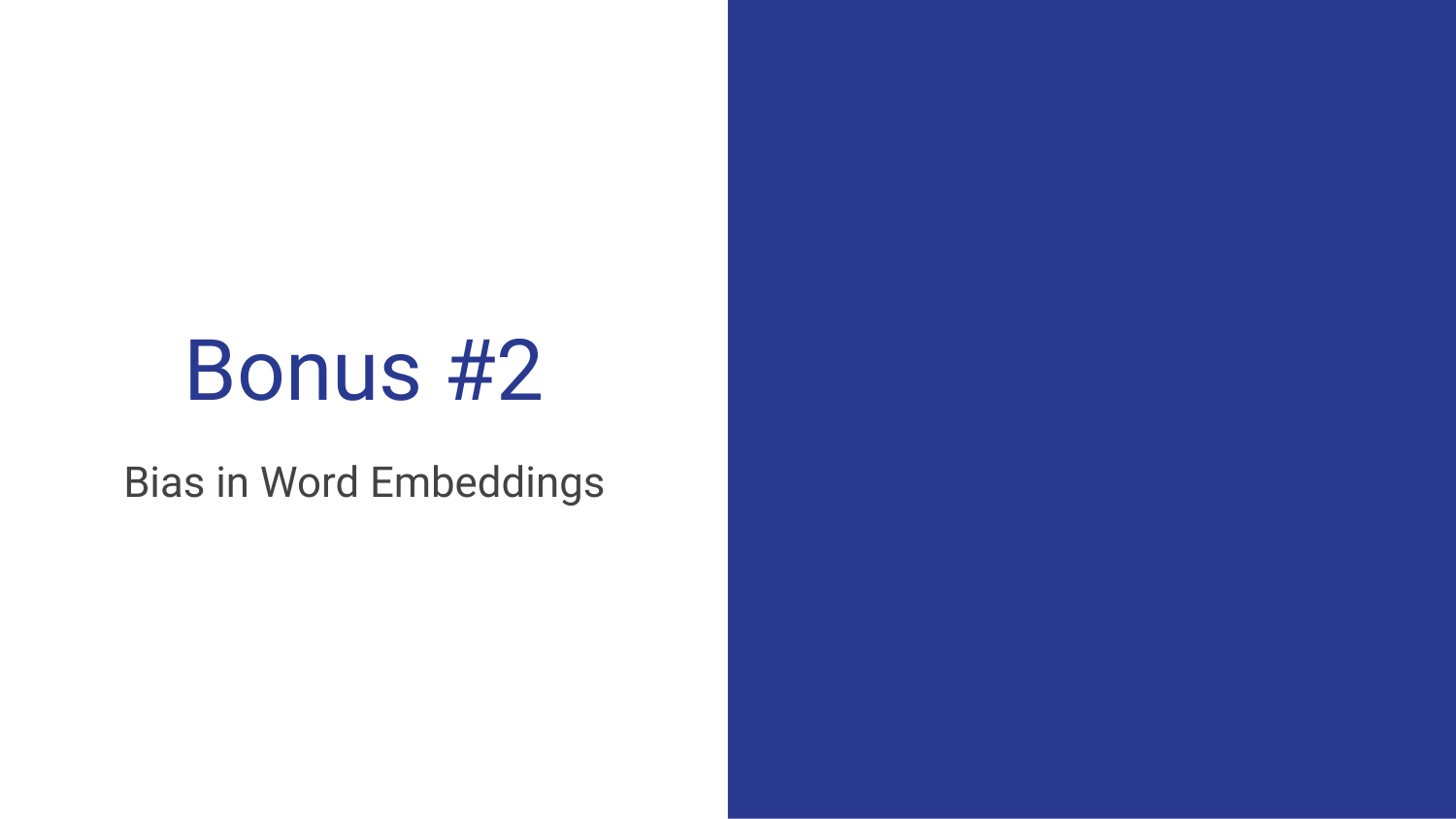

# Bonus #2
Bias in Word Embeddings